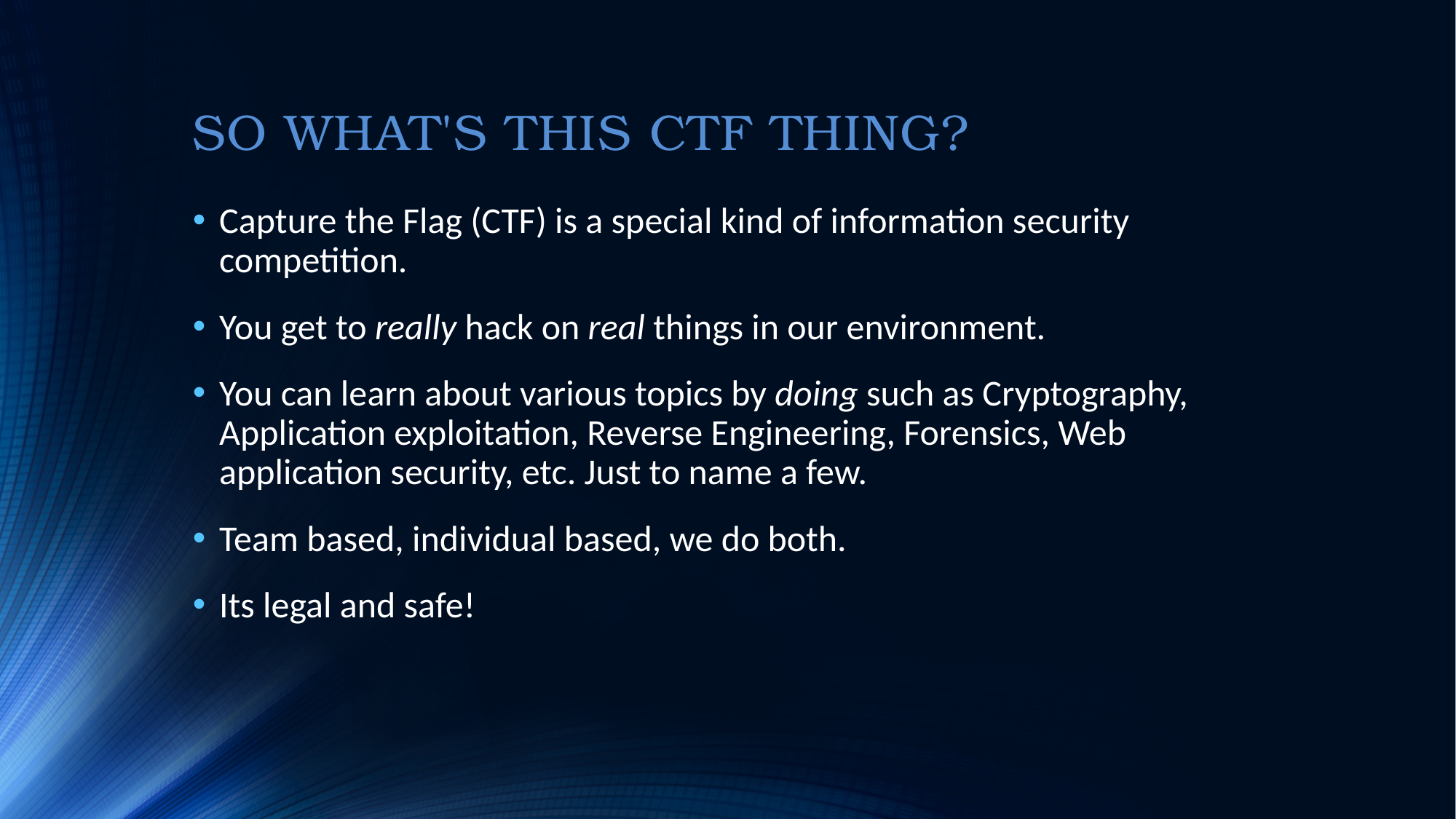

So what's this CTF thing?
Capture the Flag (CTF) is a special kind of information security competition.
You get to really hack on real things in our environment.
You can learn about various topics by doing such as Cryptography, Application exploitation, Reverse Engineering, Forensics, Web application security, etc. Just to name a few.
Team based, individual based, we do both.
Its legal and safe!